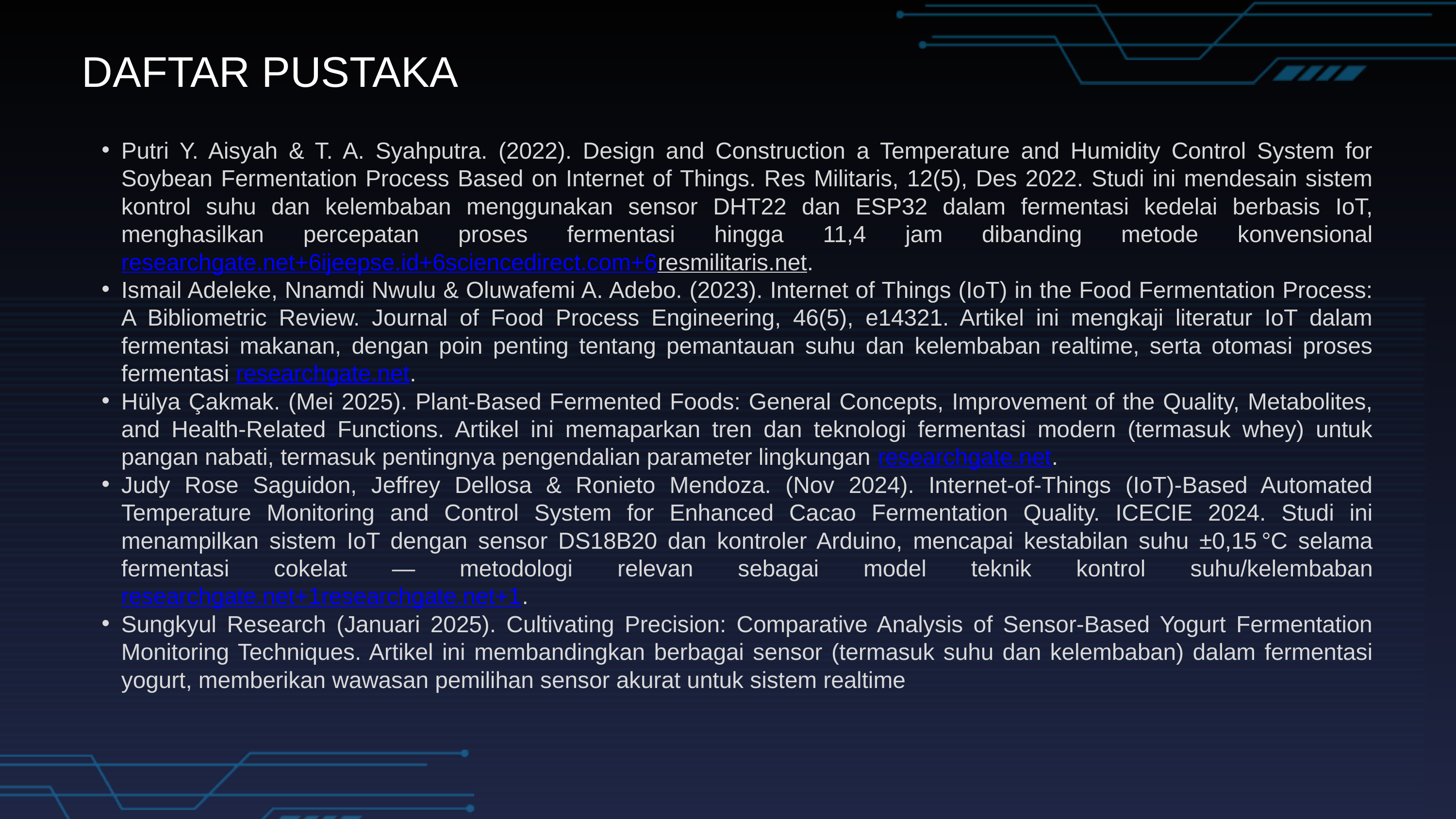

DAFTAR PUSTAKA
Putri Y. Aisyah & T. A. Syahputra. (2022). Design and Construction a Temperature and Humidity Control System for Soybean Fermentation Process Based on Internet of Things. Res Militaris, 12(5), Des 2022. Studi ini mendesain sistem kontrol suhu dan kelembaban menggunakan sensor DHT22 dan ESP32 dalam fermentasi kedelai berbasis IoT, menghasilkan percepatan proses fermentasi hingga 11,4 jam dibanding metode konvensional researchgate.net+6ijeepse.id+6sciencedirect.com+6resmilitaris.net.
Ismail Adeleke, Nnamdi Nwulu & Oluwafemi A. Adebo. (2023). Internet of Things (IoT) in the Food Fermentation Process: A Bibliometric Review. Journal of Food Process Engineering, 46(5), e14321. Artikel ini mengkaji literatur IoT dalam fermentasi makanan, dengan poin penting tentang pemantauan suhu dan kelembaban realtime, serta otomasi proses fermentasi researchgate.net.
Hülya Çakmak. (Mei 2025). Plant-Based Fermented Foods: General Concepts, Improvement of the Quality, Metabolites, and Health-Related Functions. Artikel ini memaparkan tren dan teknologi fermentasi modern (termasuk whey) untuk pangan nabati, termasuk pentingnya pengendalian parameter lingkungan researchgate.net.
Judy Rose Saguidon, Jeffrey Dellosa & Ronieto Mendoza. (Nov 2024). Internet‑of‑Things (IoT)‑Based Automated Temperature Monitoring and Control System for Enhanced Cacao Fermentation Quality. ICECIE 2024. Studi ini menampilkan sistem IoT dengan sensor DS18B20 dan kontroler Arduino, mencapai kestabilan suhu ±0,15 °C selama fermentasi cokelat — metodologi relevan sebagai model teknik kontrol suhu/kelembaban researchgate.net+1researchgate.net+1.
Sungkyul Research (Januari 2025). Cultivating Precision: Comparative Analysis of Sensor‑Based Yogurt Fermentation Monitoring Techniques. Artikel ini membandingkan berbagai sensor (termasuk suhu dan kelembaban) dalam fermentasi yogurt, memberikan wawasan pemilihan sensor akurat untuk sistem realtime